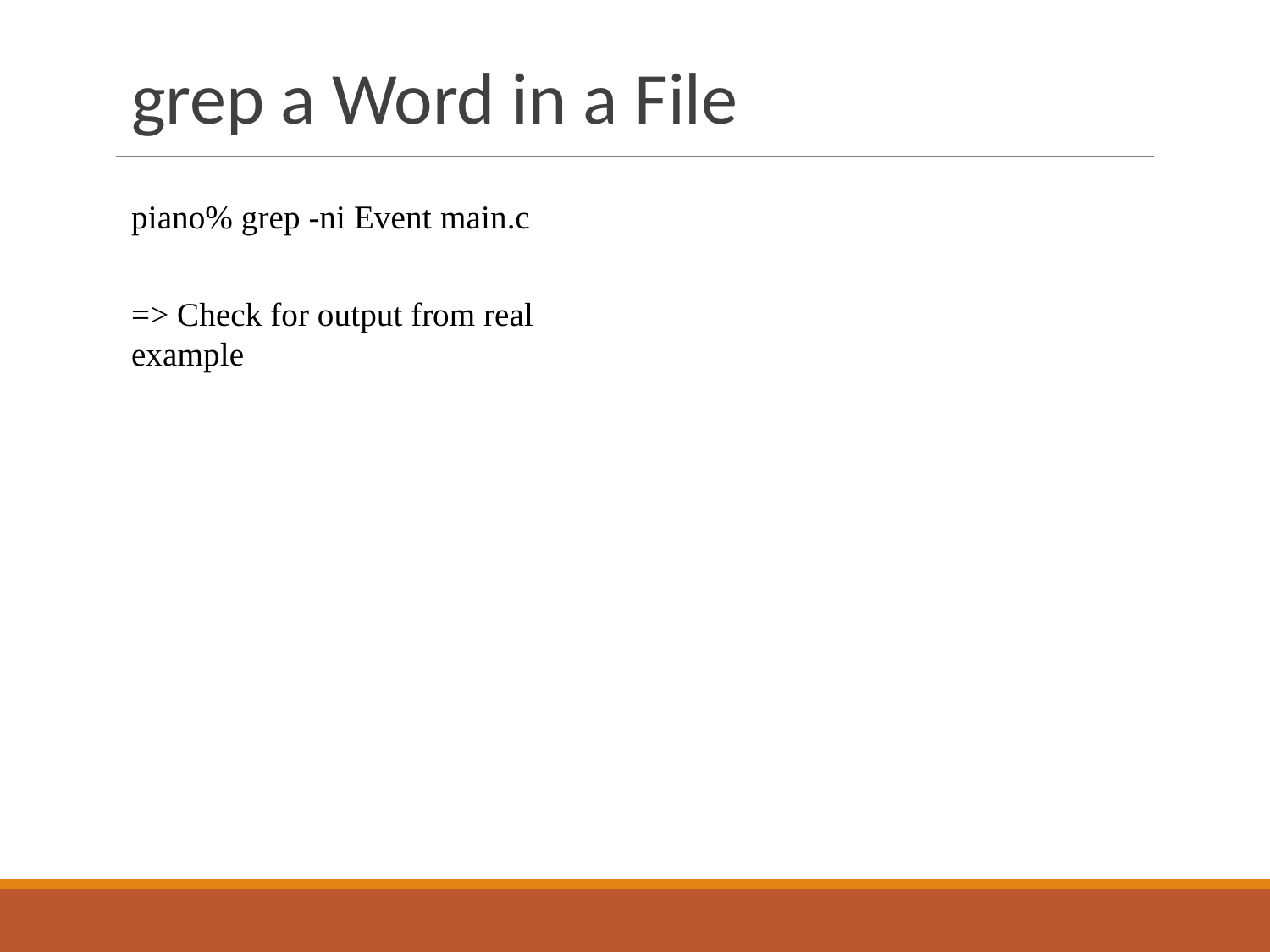

# grep a Word in a File
piano% grep -ni Event main.c

=> Check for output from real example
61